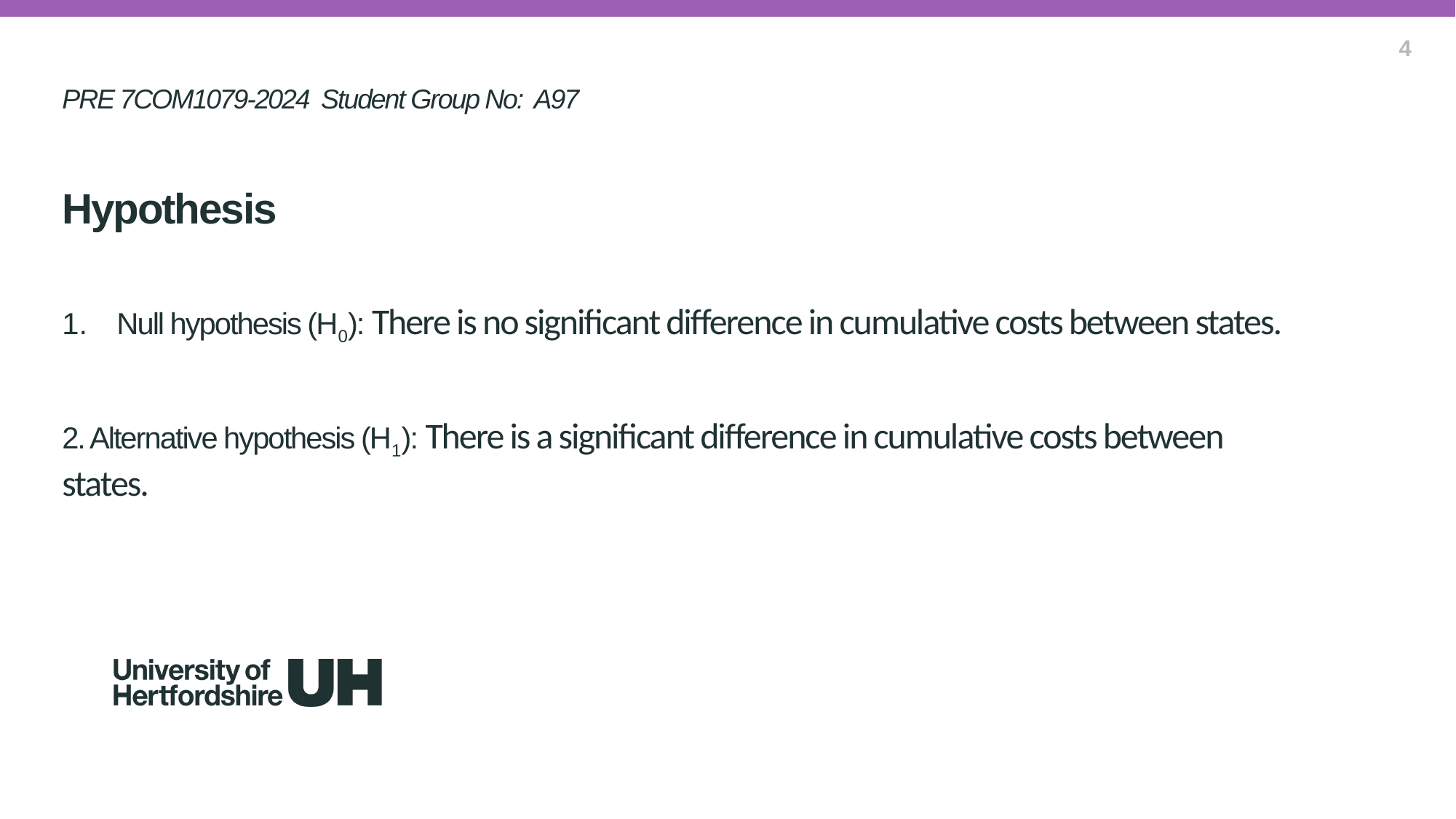

PRE 7COM1079-2024  Student Group No:  A97

Hypothesis

Null hypothesis (H0): There is no significant difference in cumulative costs between states.

2. Alternative hypothesis (H1): There is a significant difference in cumulative costs between states.
4